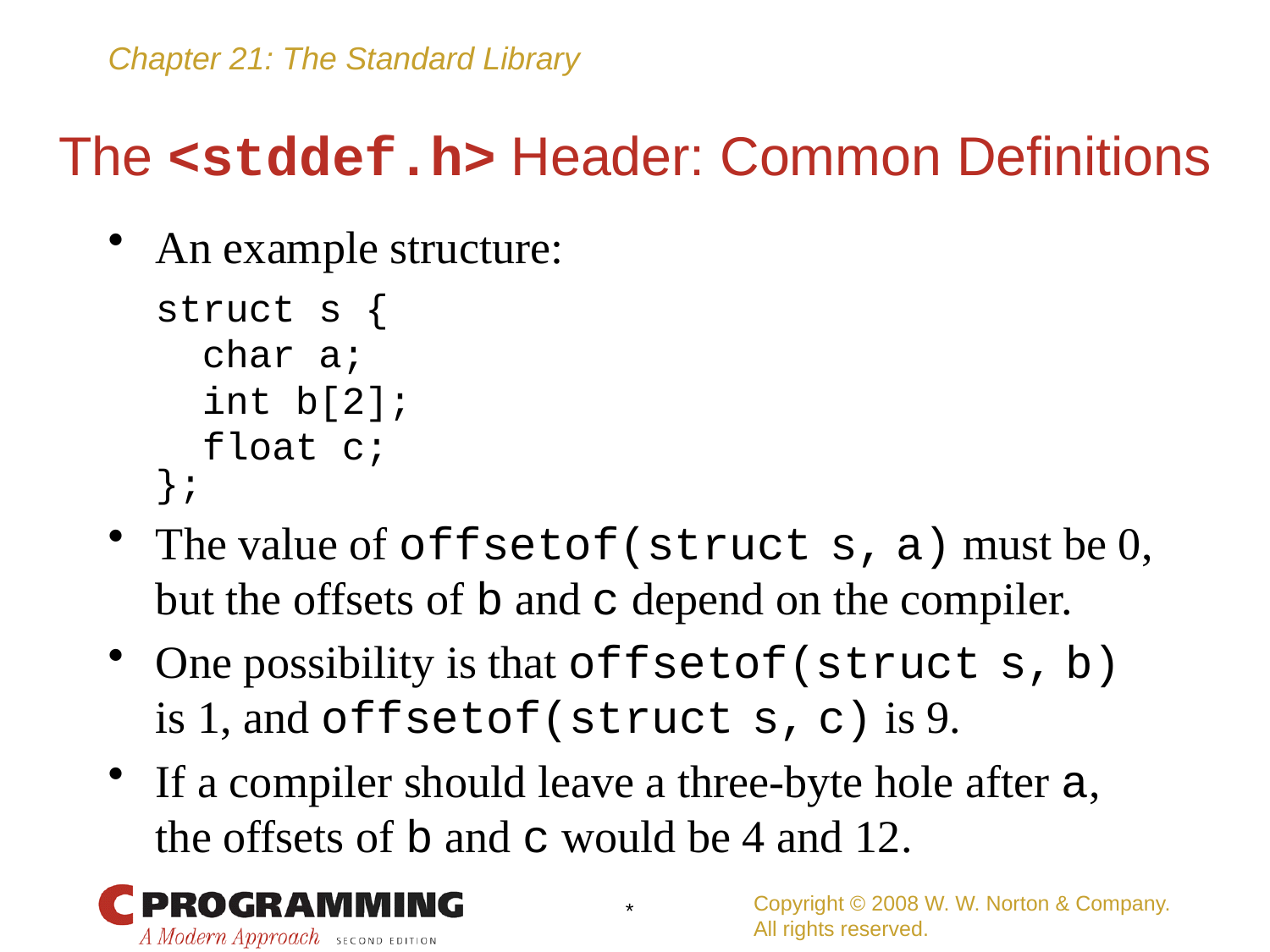

# The <stddef.h> Header: Common Definitions
An example structure:
	struct s {
	  char a;
	  int b[2];
	  float c;
	};
The value of offsetof(struct  s, a) must be 0, but the offsets of b and c depend on the compiler.
One possibility is that offsetof(struct  s, b) is 1, and offsetof(struct  s, c) is 9.
If a compiler should leave a three-byte hole after a, the offsets of b and c would be 4 and 12.
Copyright © 2008 W. W. Norton & Company.
All rights reserved.
*